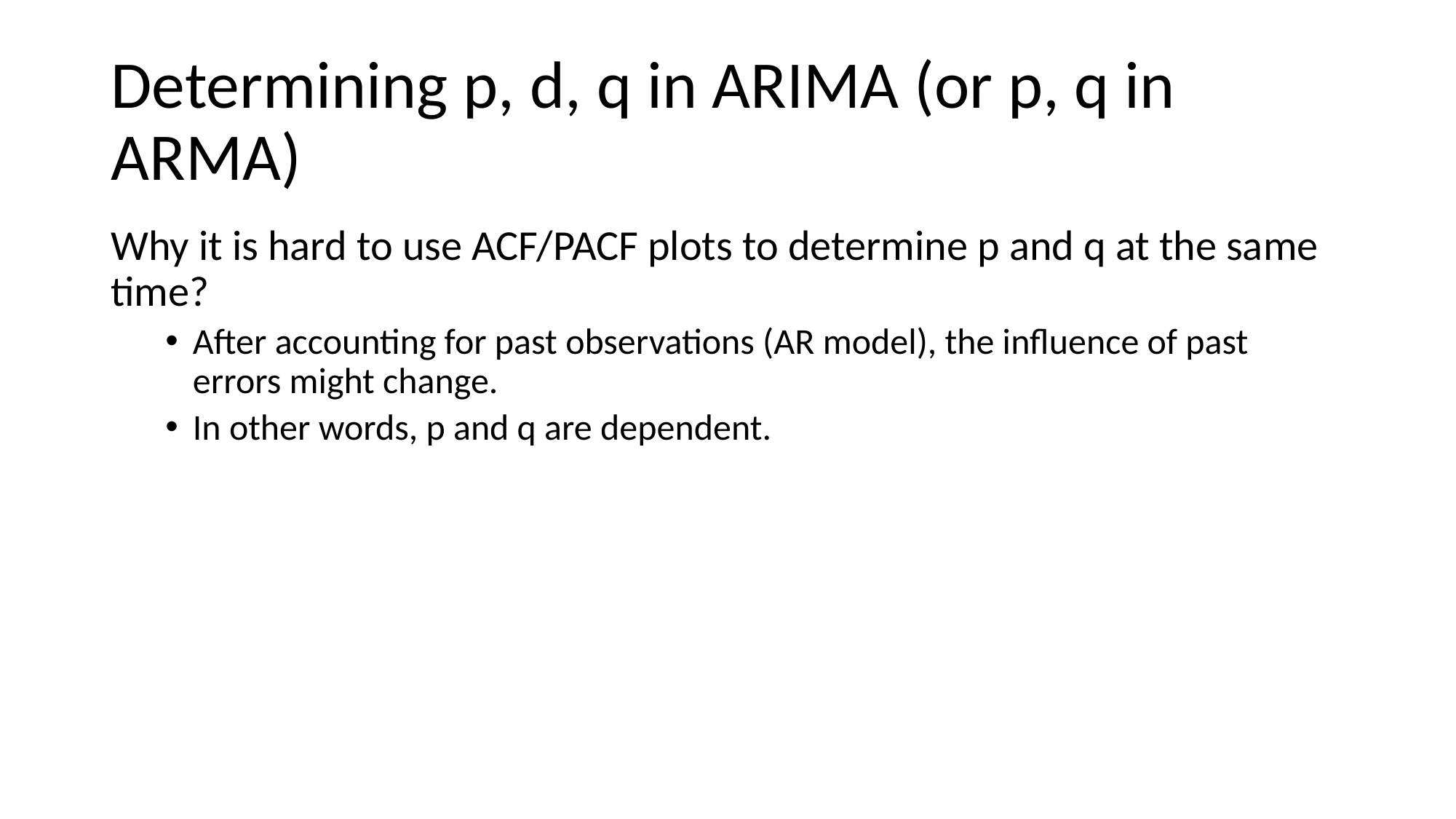

# Determining p, d, q in ARIMA (or p, q in ARMA)
Why it is hard to use ACF/PACF plots to determine p and q at the same time?
After accounting for past observations (AR model), the influence of past errors might change.
In other words, p and q are dependent.